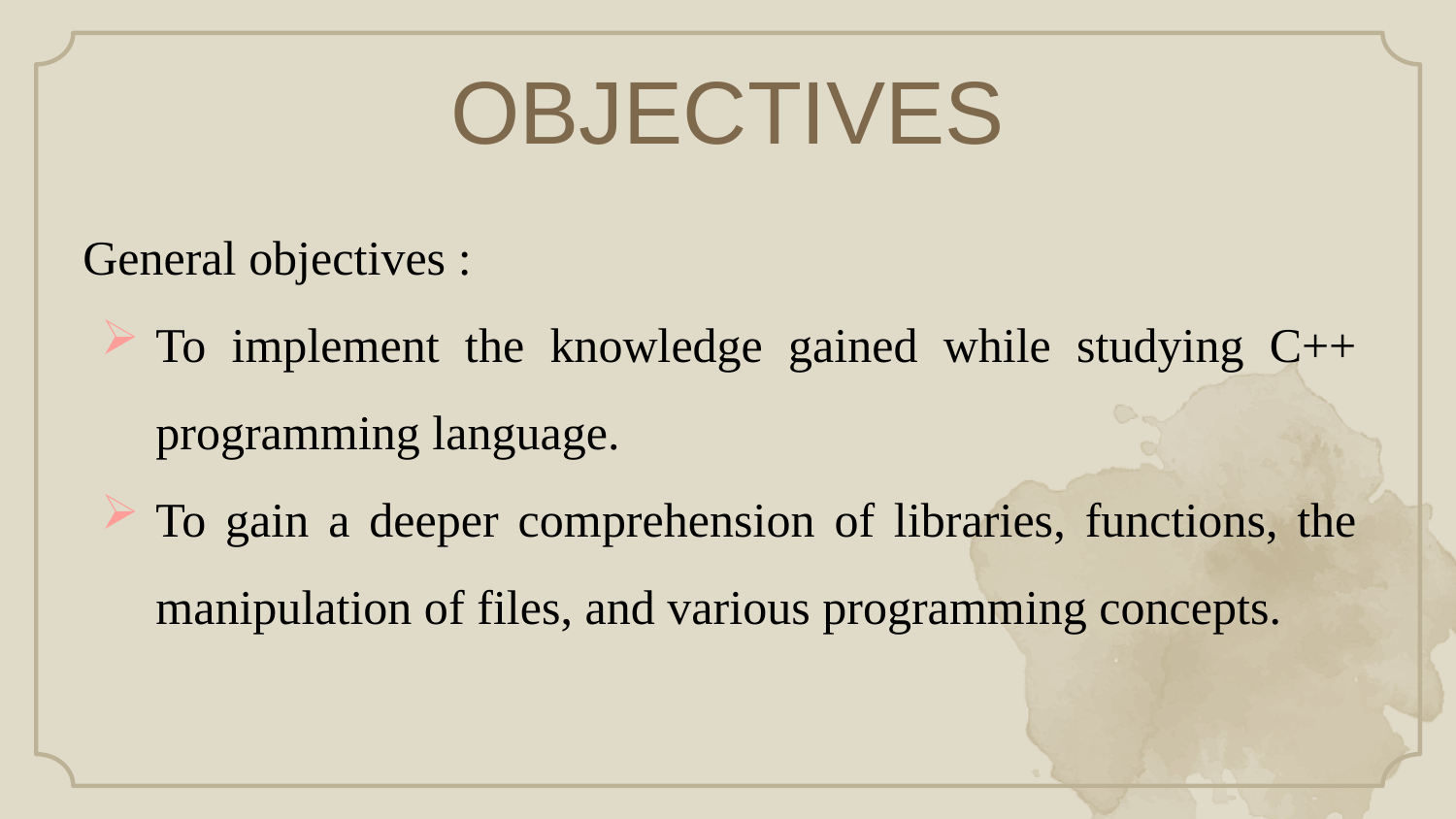

# OBJECTIVES
General objectives :
To implement the knowledge gained while studying C++ programming language.
To gain a deeper comprehension of libraries, functions, the manipulation of files, and various programming concepts.